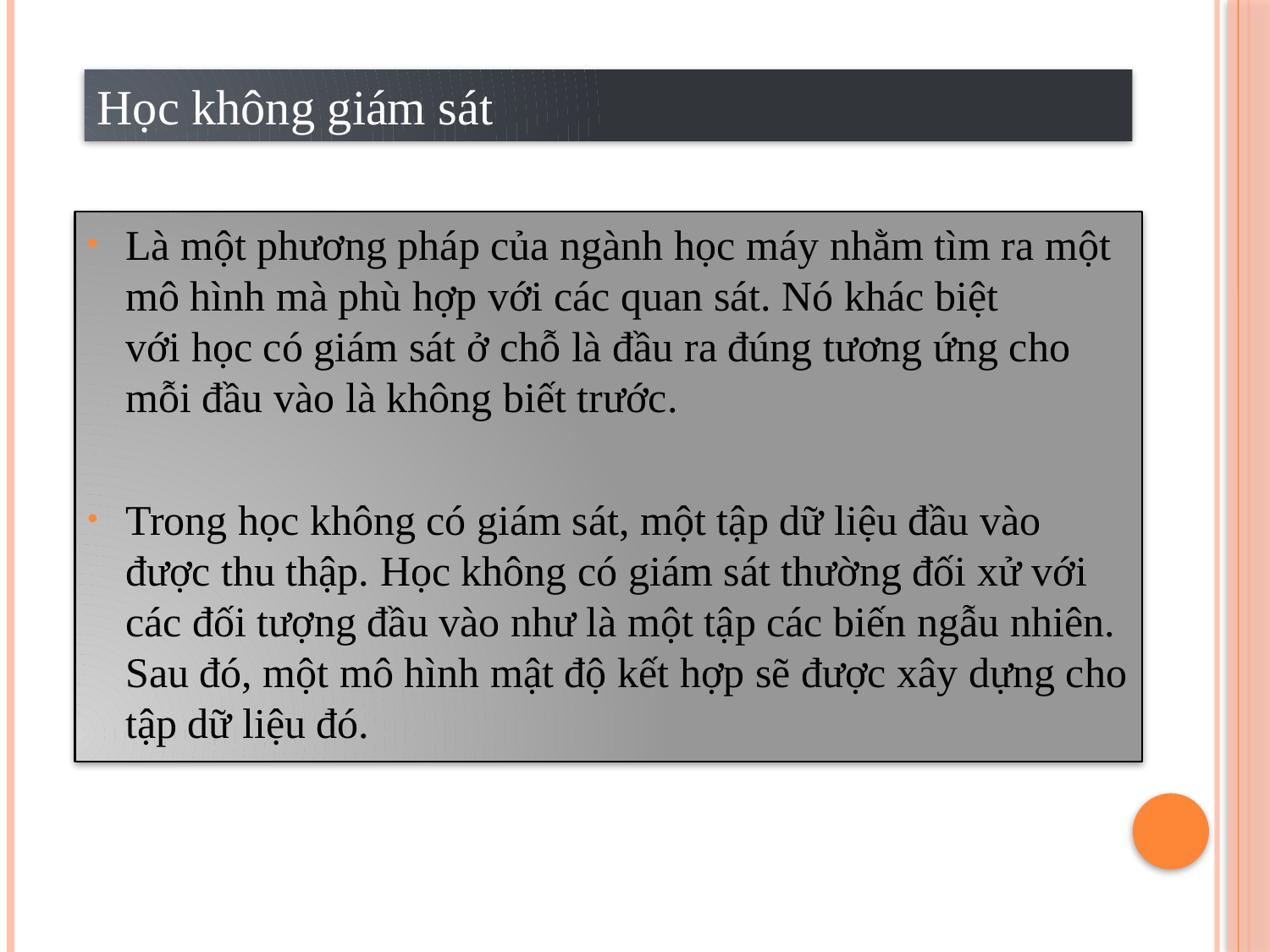

Học không giám sát
Là một phương pháp của ngành học máy nhằm tìm ra một mô hình mà phù hợp với các quan sát. Nó khác biệt với học có giám sát ở chỗ là đầu ra đúng tương ứng cho mỗi đầu vào là không biết trước.

Trong học không có giám sát, một tập dữ liệu đầu vào được thu thập. Học không có giám sát thường đối xử với các đối tượng đầu vào như là một tập các biến ngẫu nhiên. Sau đó, một mô hình mật độ kết hợp sẽ được xây dựng cho tập dữ liệu đó.